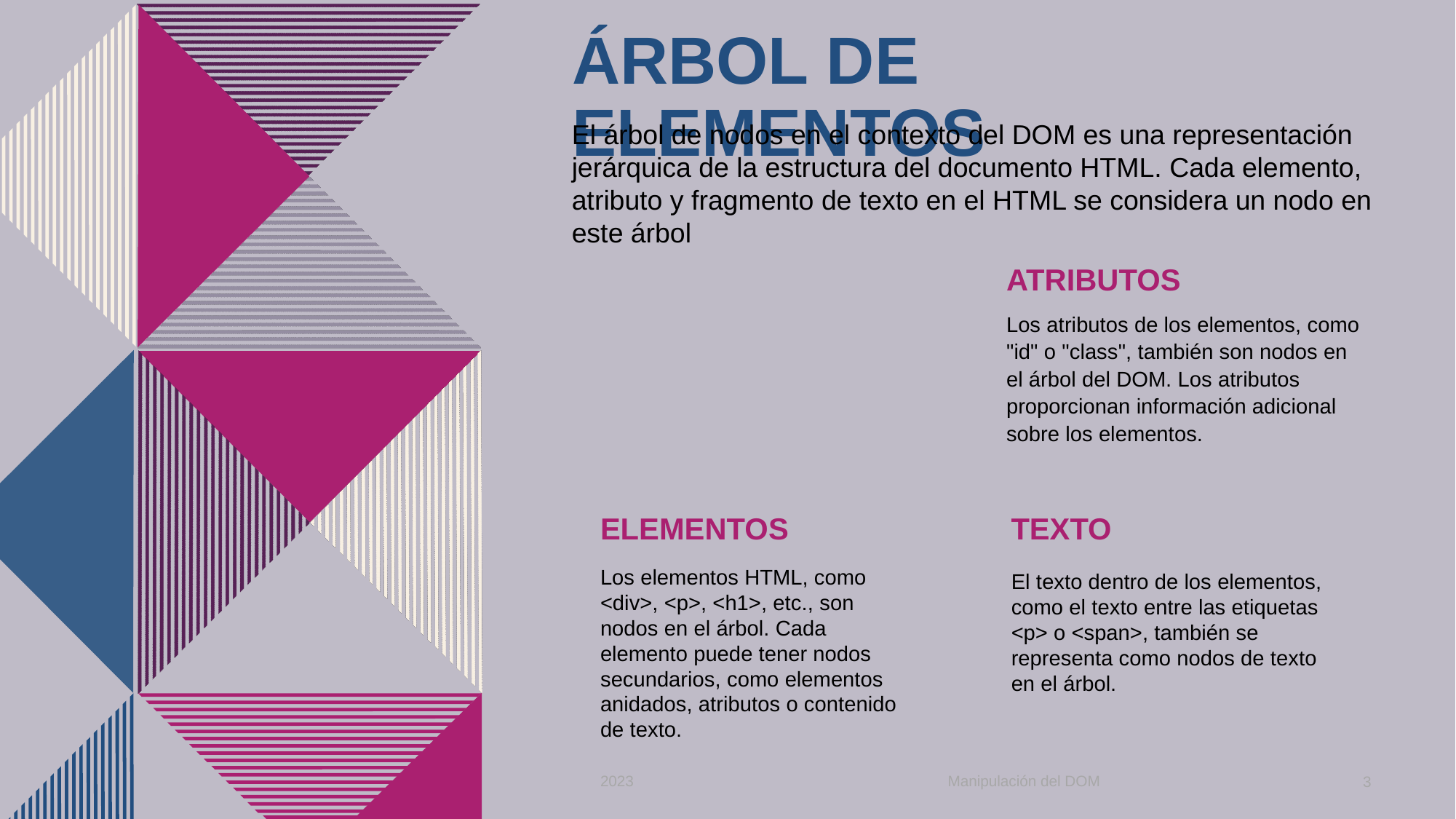

# Árbol de elementos
El árbol de nodos en el contexto del DOM es una representación jerárquica de la estructura del documento HTML. Cada elemento, atributo y fragmento de texto en el HTML se considera un nodo en este árbol
Atributos
Los atributos de los elementos, como "id" o "class", también son nodos en el árbol del DOM. Los atributos proporcionan información adicional sobre los elementos.
Elementos
Texto
Los elementos HTML, como <div>, <p>, <h1>, etc., son nodos en el árbol. Cada elemento puede tener nodos secundarios, como elementos anidados, atributos o contenido de texto.
El texto dentro de los elementos, como el texto entre las etiquetas <p> o <span>, también se representa como nodos de texto en el árbol.
Manipulación del DOM
2023
3